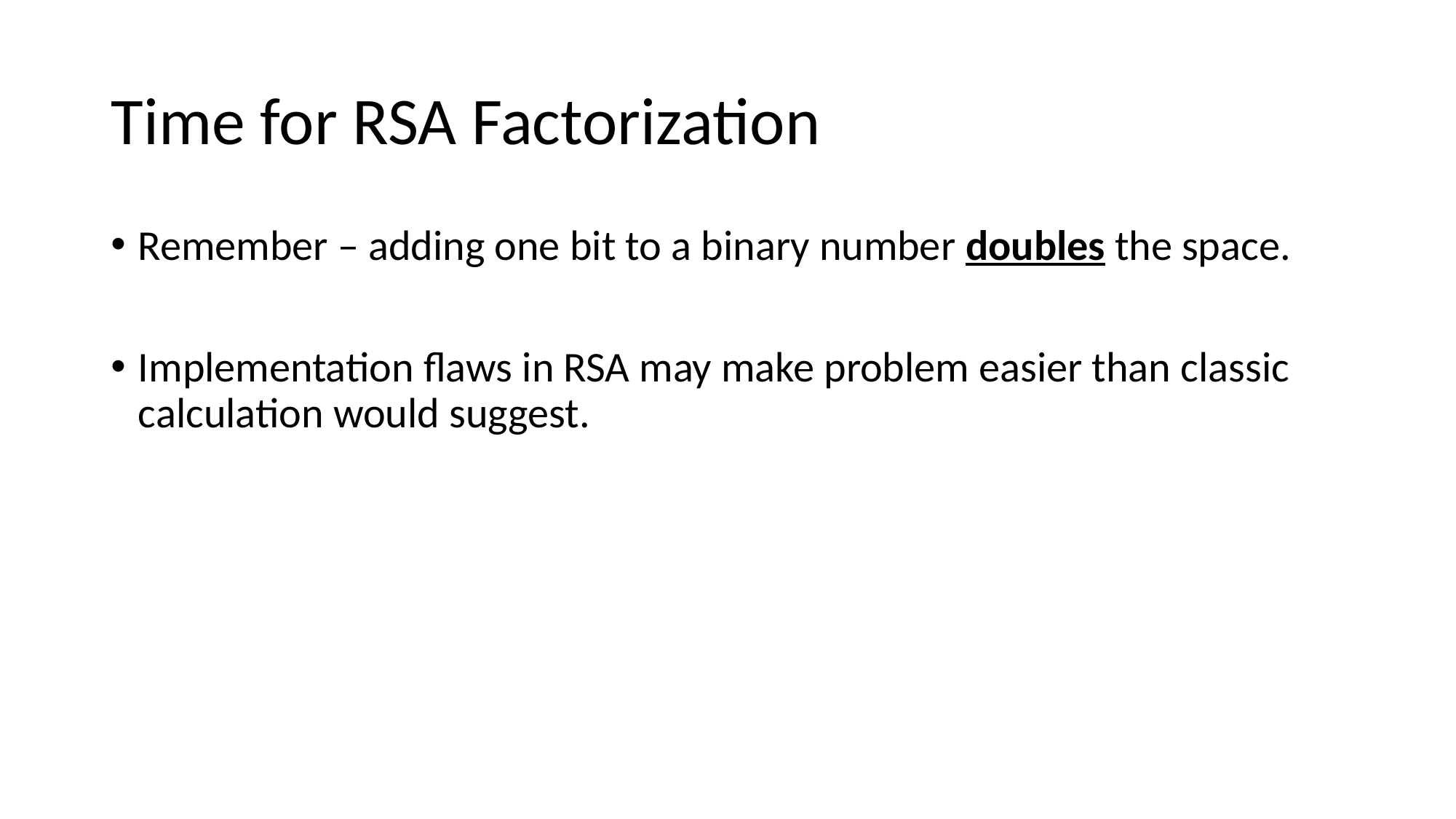

# Time for RSA Factorization
Remember – adding one bit to a binary number doubles the space.

Implementation flaws in RSA may make problem easier than classic calculation would suggest.